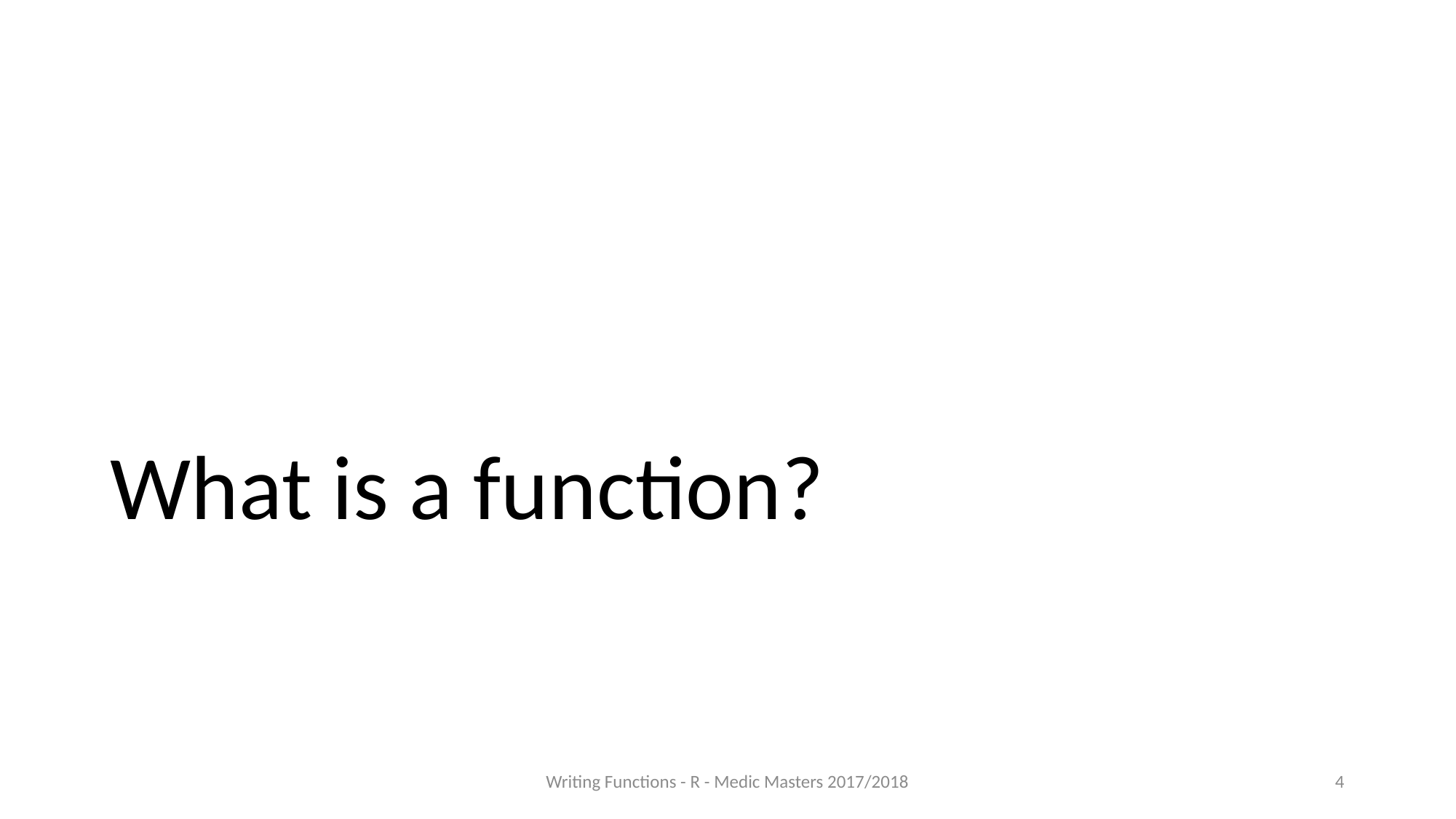

# What is a function?

Writing Functions - R - Medic Masters 2017/2018
4